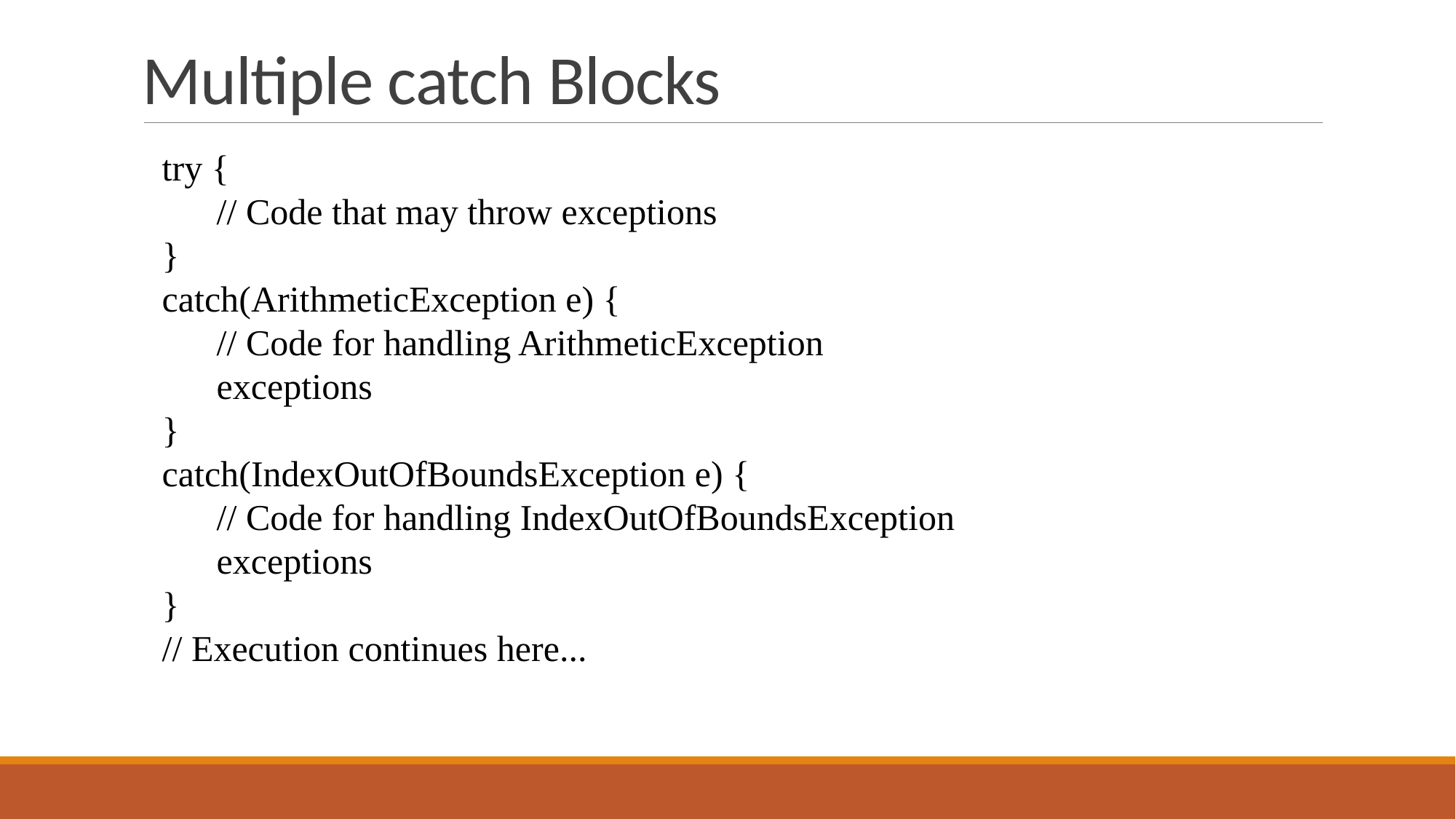

# Multiple catch Blocks
try {
// Code that may throw exceptions
}
catch(ArithmeticException e) {
// Code for handling ArithmeticException exceptions
}
catch(IndexOutOfBoundsException e) {
// Code for handling IndexOutOfBoundsException exceptions
}
// Execution continues here...
17